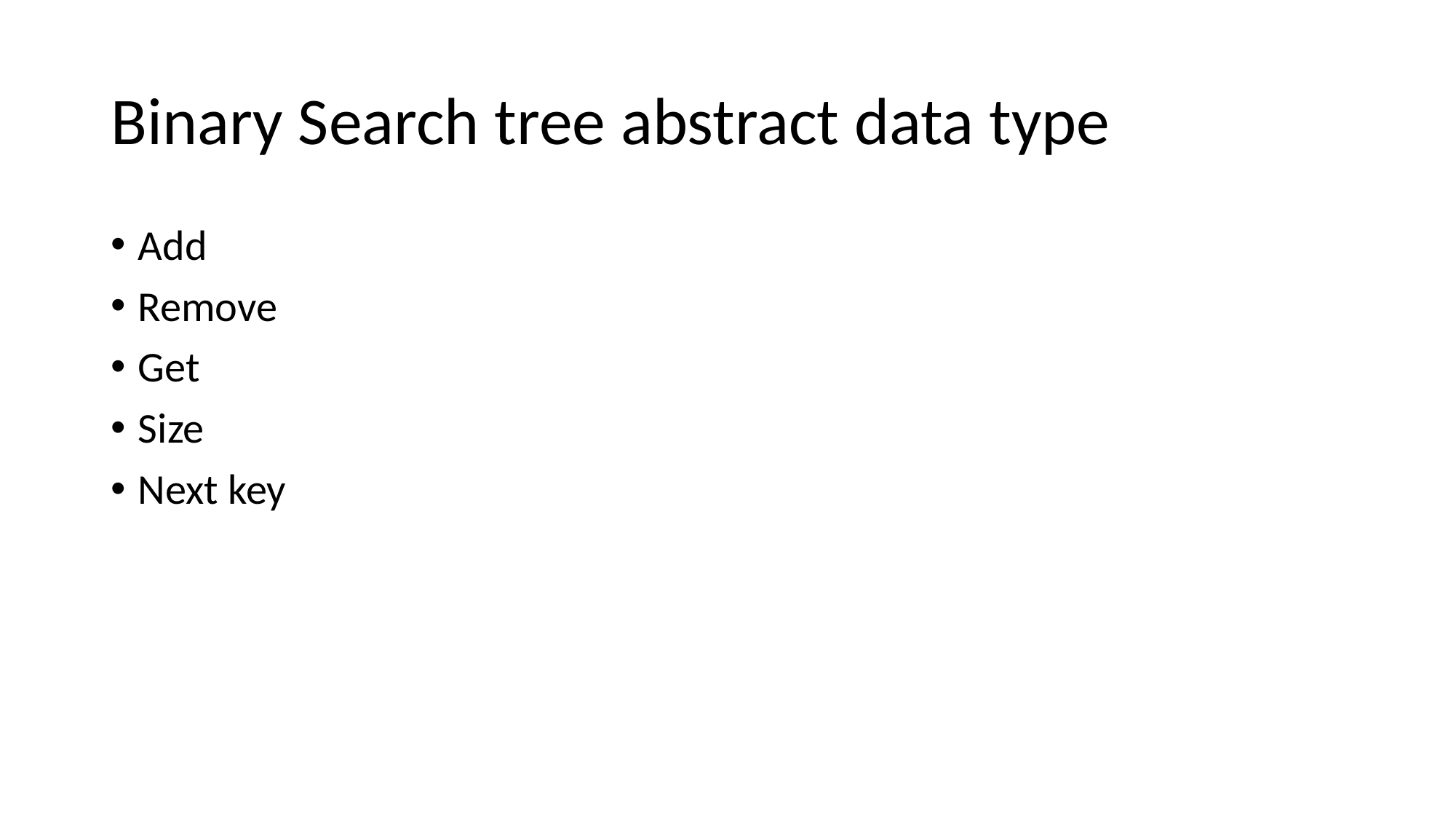

# Binary Search tree abstract data type
Add
Remove
Get
Size
Next key